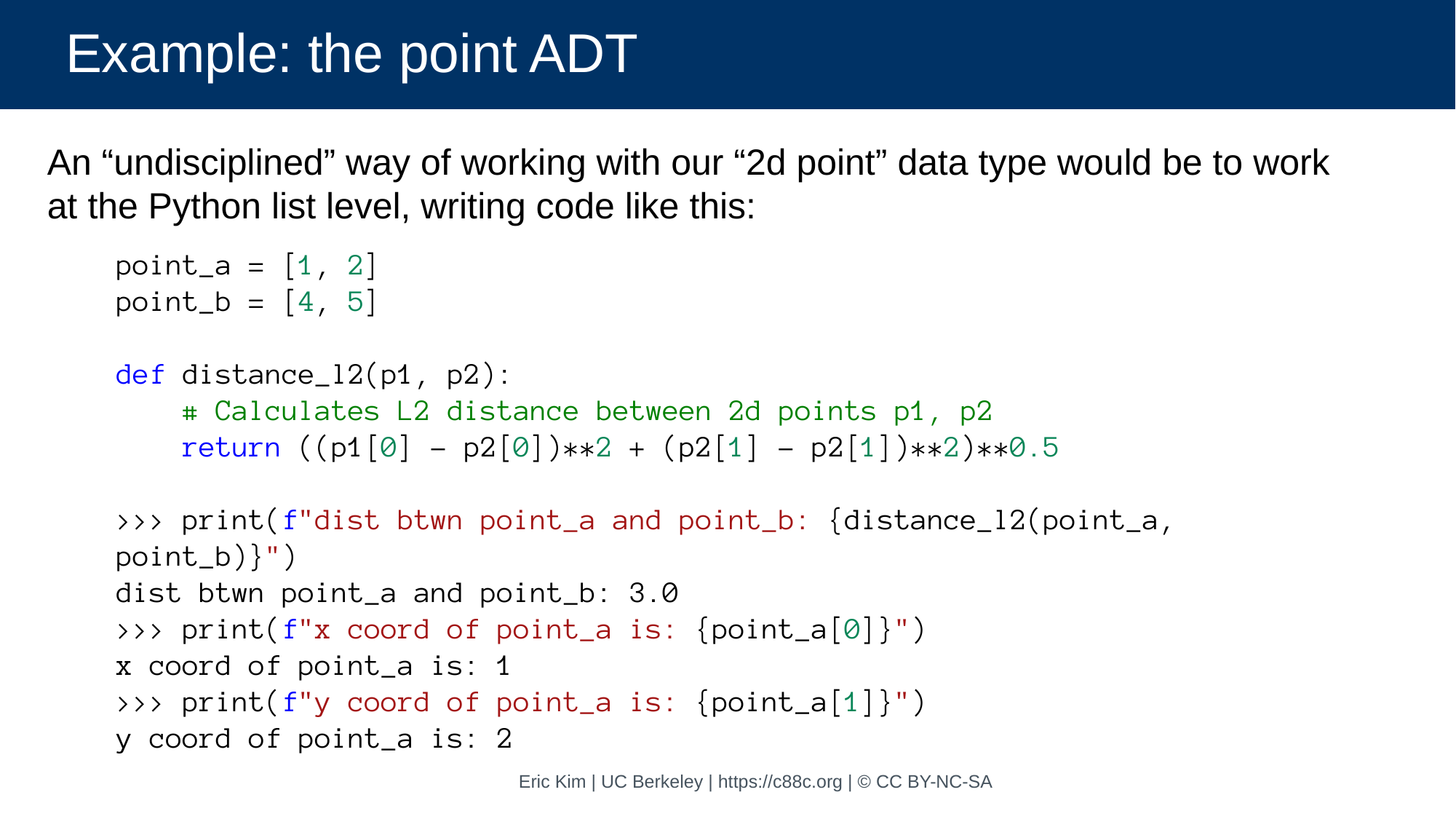

# Example: the point ADT
An “undisciplined” way of working with our “2d point” data type would be to work at the Python list level, writing code like this:
point_a = [1, 2]
point_b = [4, 5]
def distance_l2(p1, p2):
    # Calculates L2 distance between 2d points p1, p2
    return ((p1[0] - p2[0])**2 + (p2[1] - p2[1])**2)**0.5
>>> print(f"dist btwn point_a and point_b: {distance_l2(point_a, point_b)}")
dist btwn point_a and point_b: 3.0
>>> print(f"x coord of point_a is: {point_a[0]}")
x coord of point_a is: 1
>>> print(f"y coord of point_a is: {point_a[1]}")
y coord of point_a is: 2

Eric Kim | UC Berkeley | https://c88c.org | © CC BY-NC-SA